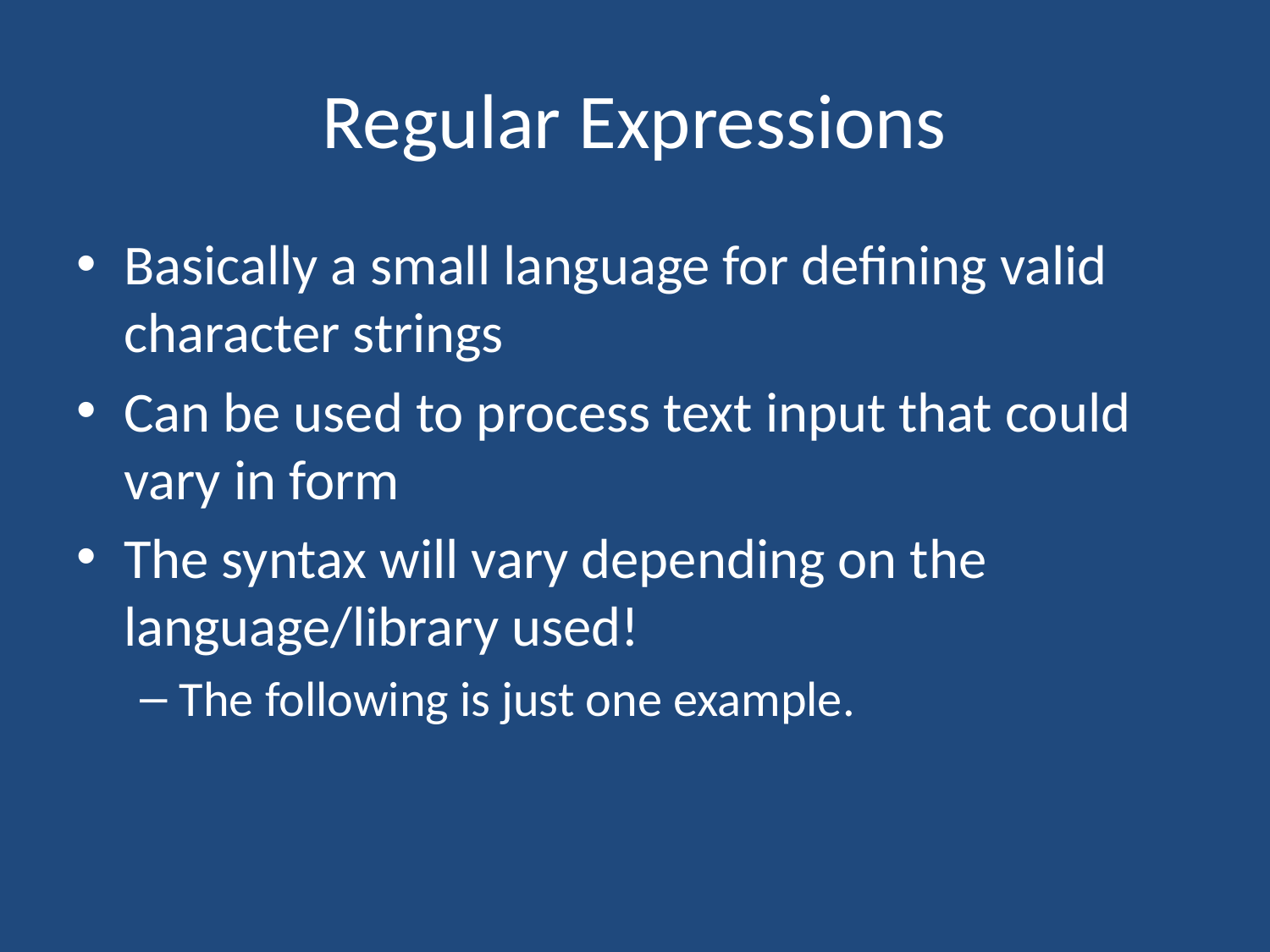

# Regular Expressions
Basically a small language for defining valid character strings
Can be used to process text input that could vary in form
The syntax will vary depending on the language/library used!
The following is just one example.